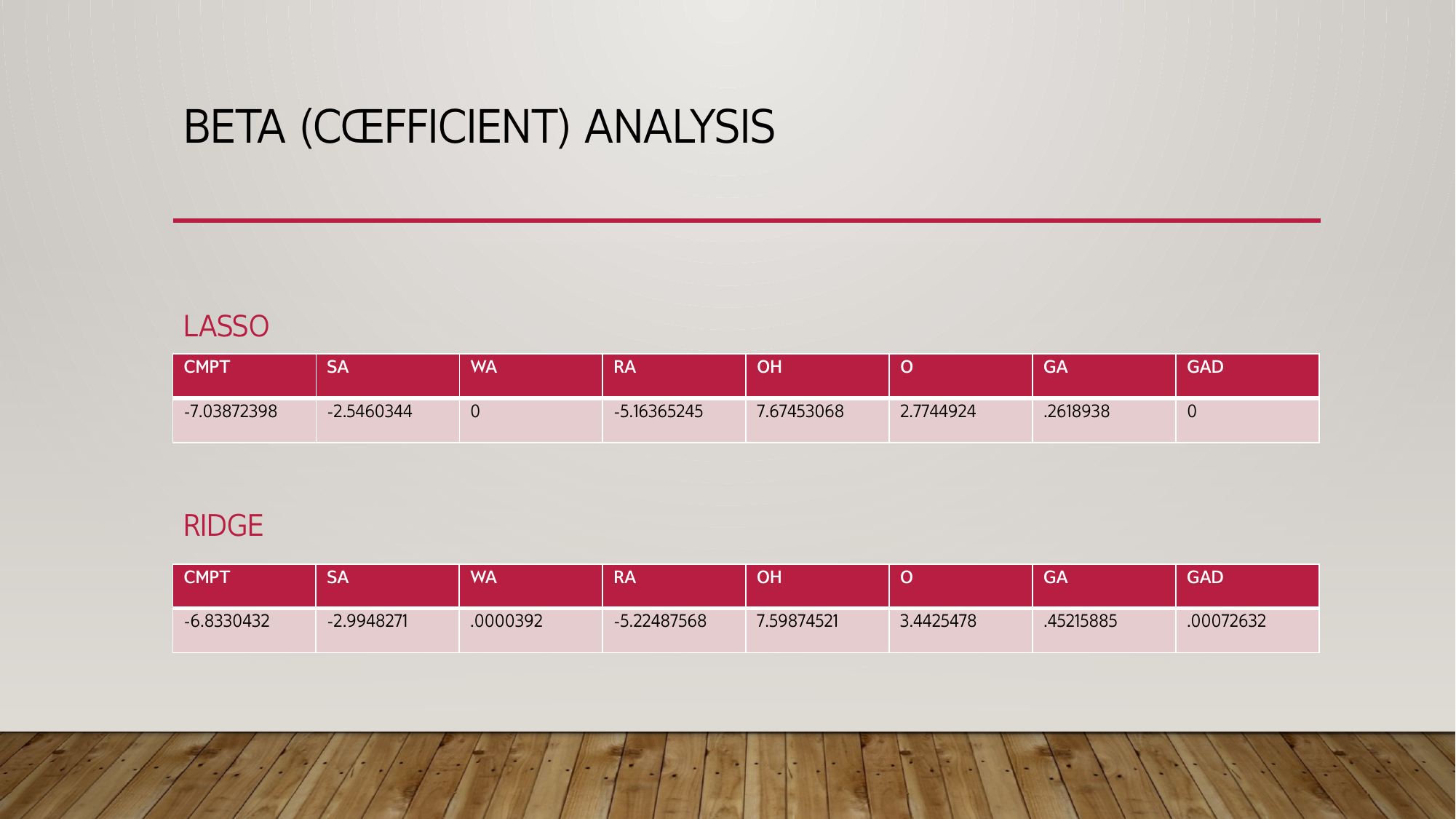

# Beta (Coefficient) Analysis
Lasso
| CMPT | SA | WA | RA | OH | O | GA | GAD |
| --- | --- | --- | --- | --- | --- | --- | --- |
| -7.03872398 | -2.5460344 | 0 | -5.16365245 | 7.67453068 | 2.7744924 | .2618938 | 0 |
Ridge
| CMPT | SA | WA | RA | OH | O | GA | GAD |
| --- | --- | --- | --- | --- | --- | --- | --- |
| -6.8330432 | -2.9948271 | .0000392 | -5.22487568 | 7.59874521 | 3.4425478 | .45215885 | .00072632 |